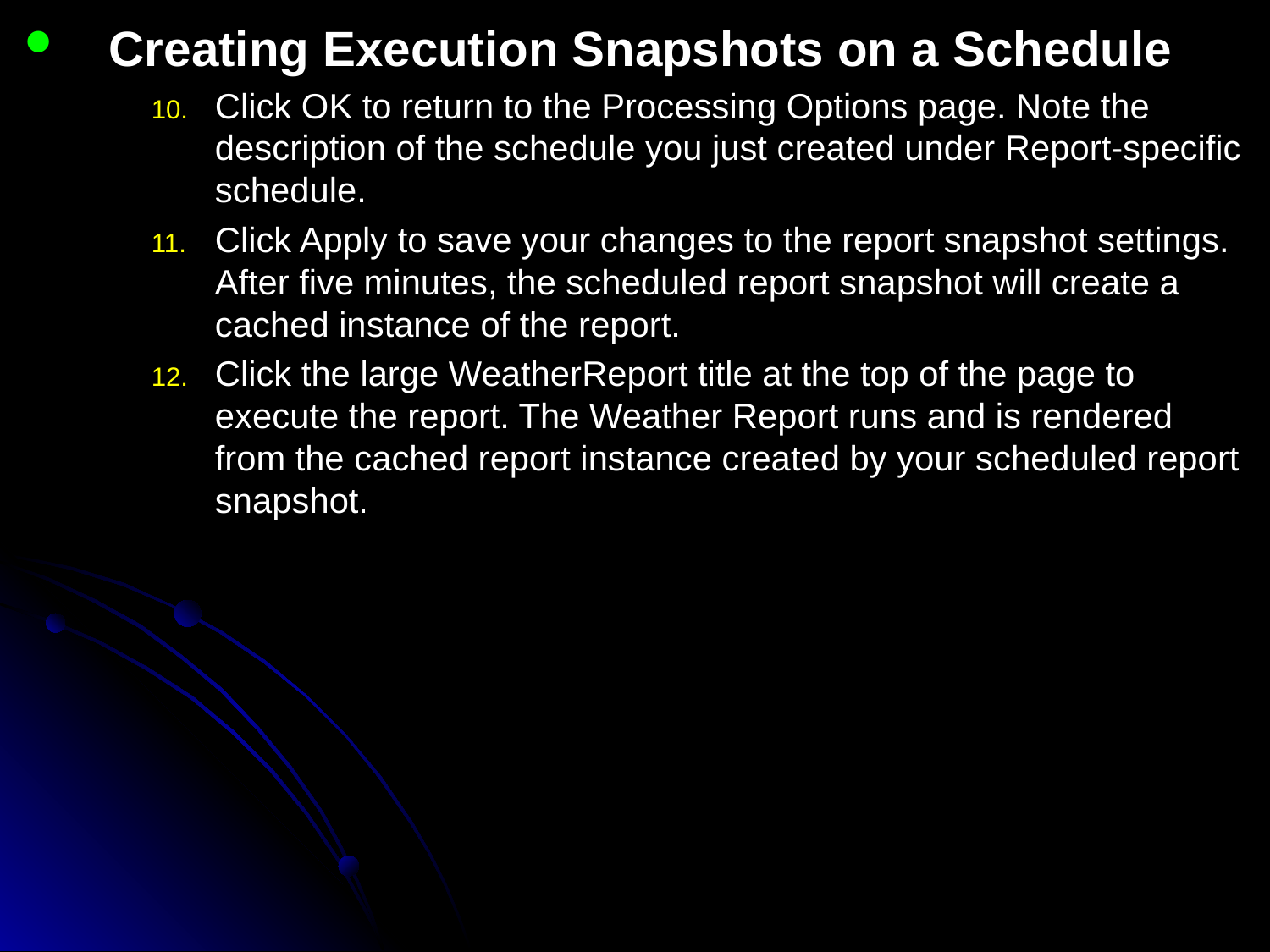

Creating Execution Snapshots on a Schedule
Click OK to return to the Processing Options page. Note the description of the schedule you just created under Report-specific schedule.
Click Apply to save your changes to the report snapshot settings. After five minutes, the scheduled report snapshot will create a cached instance of the report.
Click the large WeatherReport title at the top of the page to execute the report. The Weather Report runs and is rendered from the cached report instance created by your scheduled report snapshot.